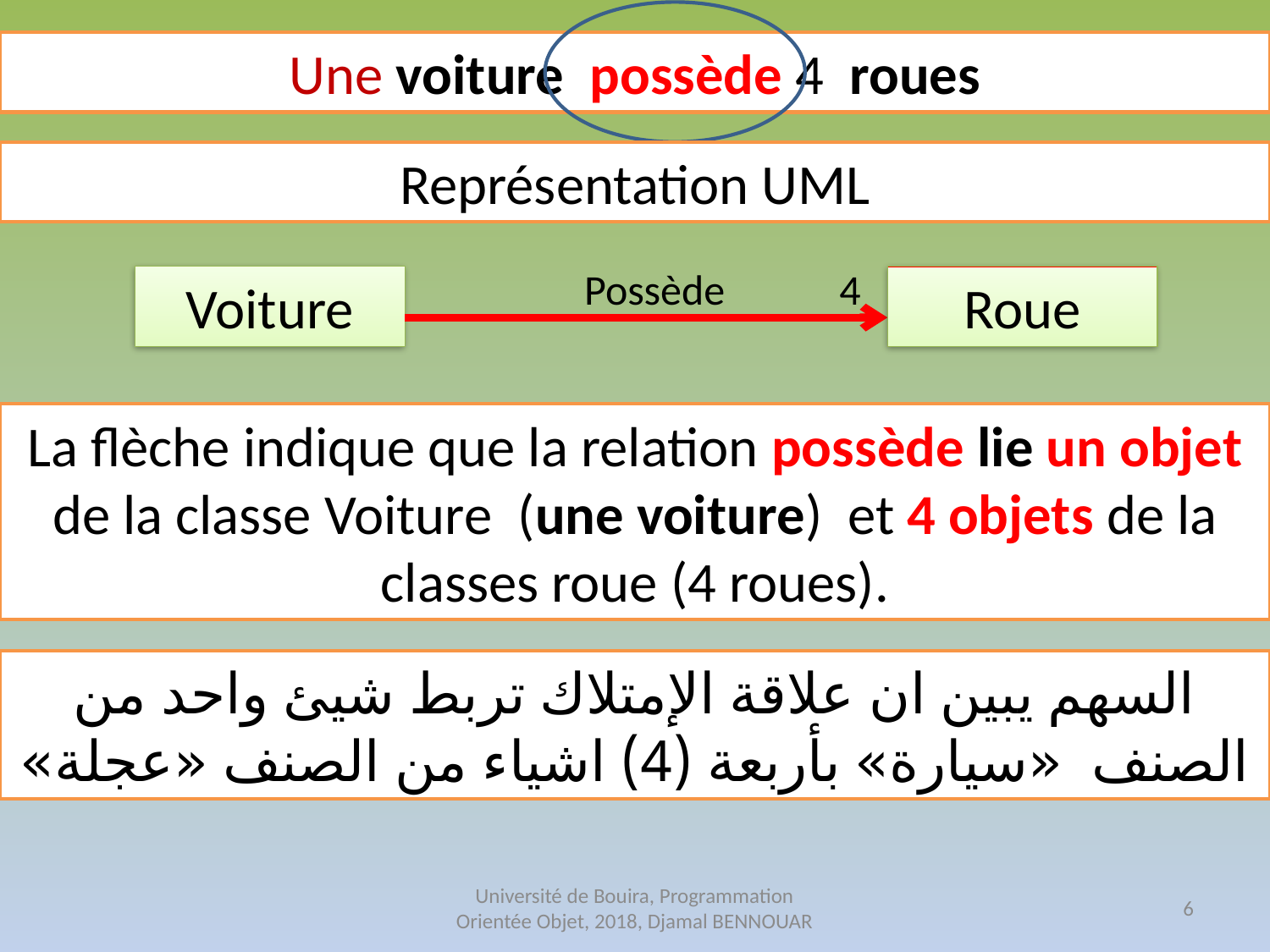

Une voiture  possède 4  roues
Représentation UML
Possède            4
Roue
Voiture
La flèche indique que la relation possède lie un objet de la classe Voiture  (une voiture)  et 4 objets de la classes roue (4 roues).
السهم يبين ان علاقة الإمتلاك تربط شيئ واحد من الصنف  «سيارة» بأربعة (4) اشياء من الصنف «عجلة»
Université de Bouira, Programmation Orientée Objet, 2018, Djamal BENNOUAR
6